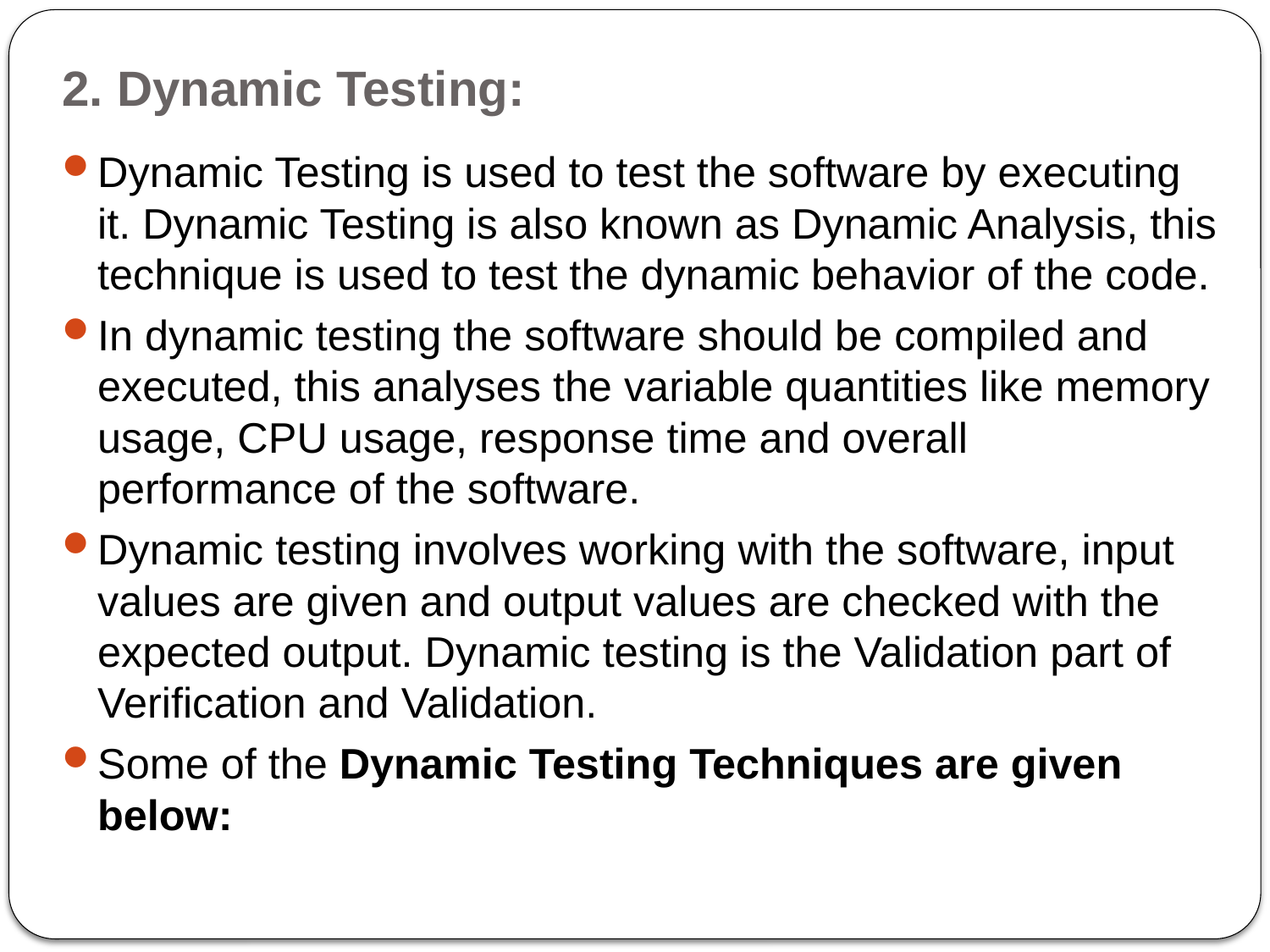

# 2. Dynamic Testing:
Dynamic Testing is used to test the software by executing it. Dynamic Testing is also known as Dynamic Analysis, this technique is used to test the dynamic behavior of the code.
In dynamic testing the software should be compiled and executed, this analyses the variable quantities like memory usage, CPU usage, response time and overall performance of the software.
Dynamic testing involves working with the software, input values are given and output values are checked with the expected output. Dynamic testing is the Validation part of Verification and Validation.
Some of the Dynamic Testing Techniques are given below: